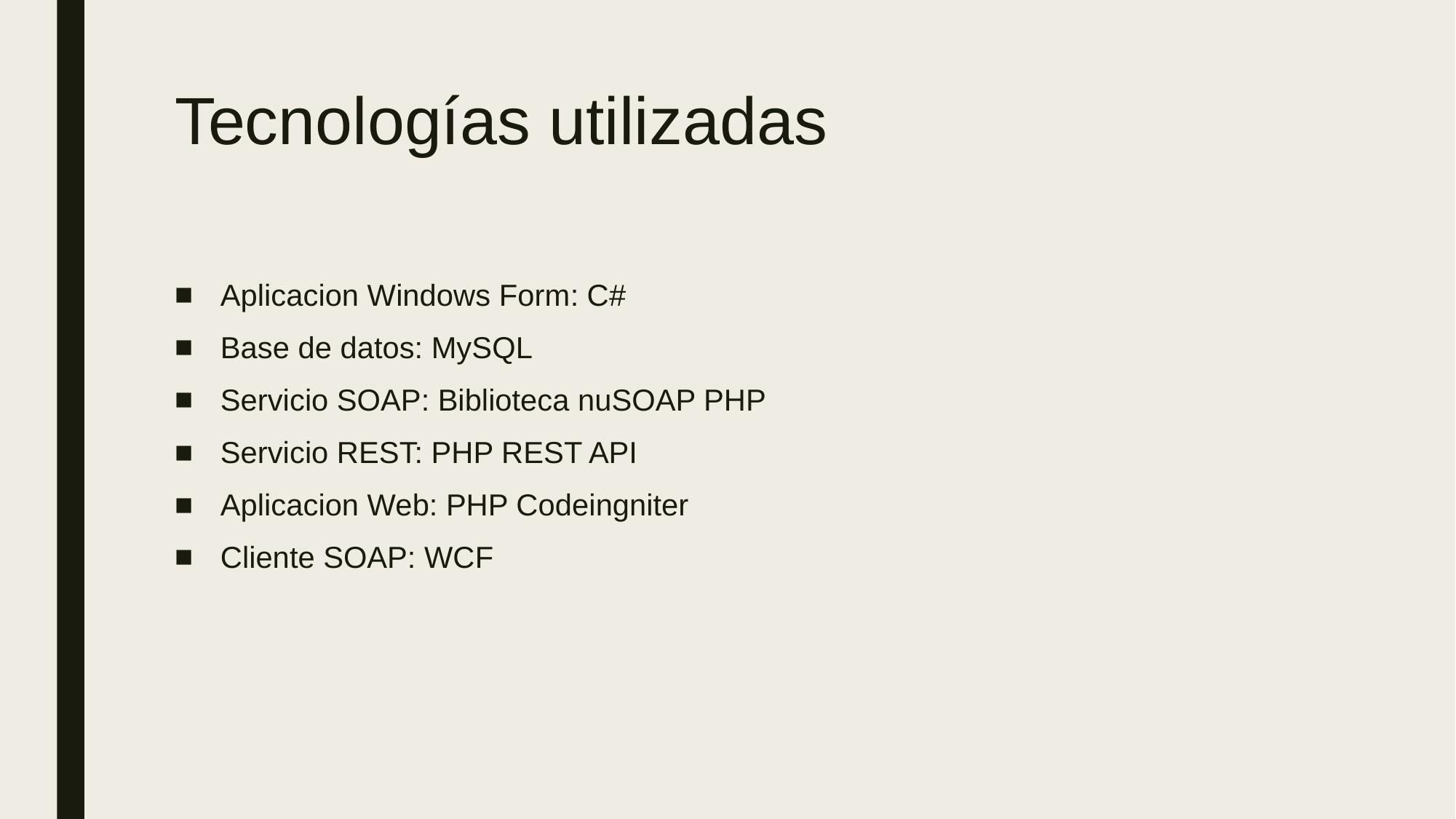

# Tecnologías utilizadas
Aplicacion Windows Form: C#
Base de datos: MySQL
Servicio SOAP: Biblioteca nuSOAP PHP
Servicio REST: PHP REST API
Aplicacion Web: PHP Codeingniter
Cliente SOAP: WCF